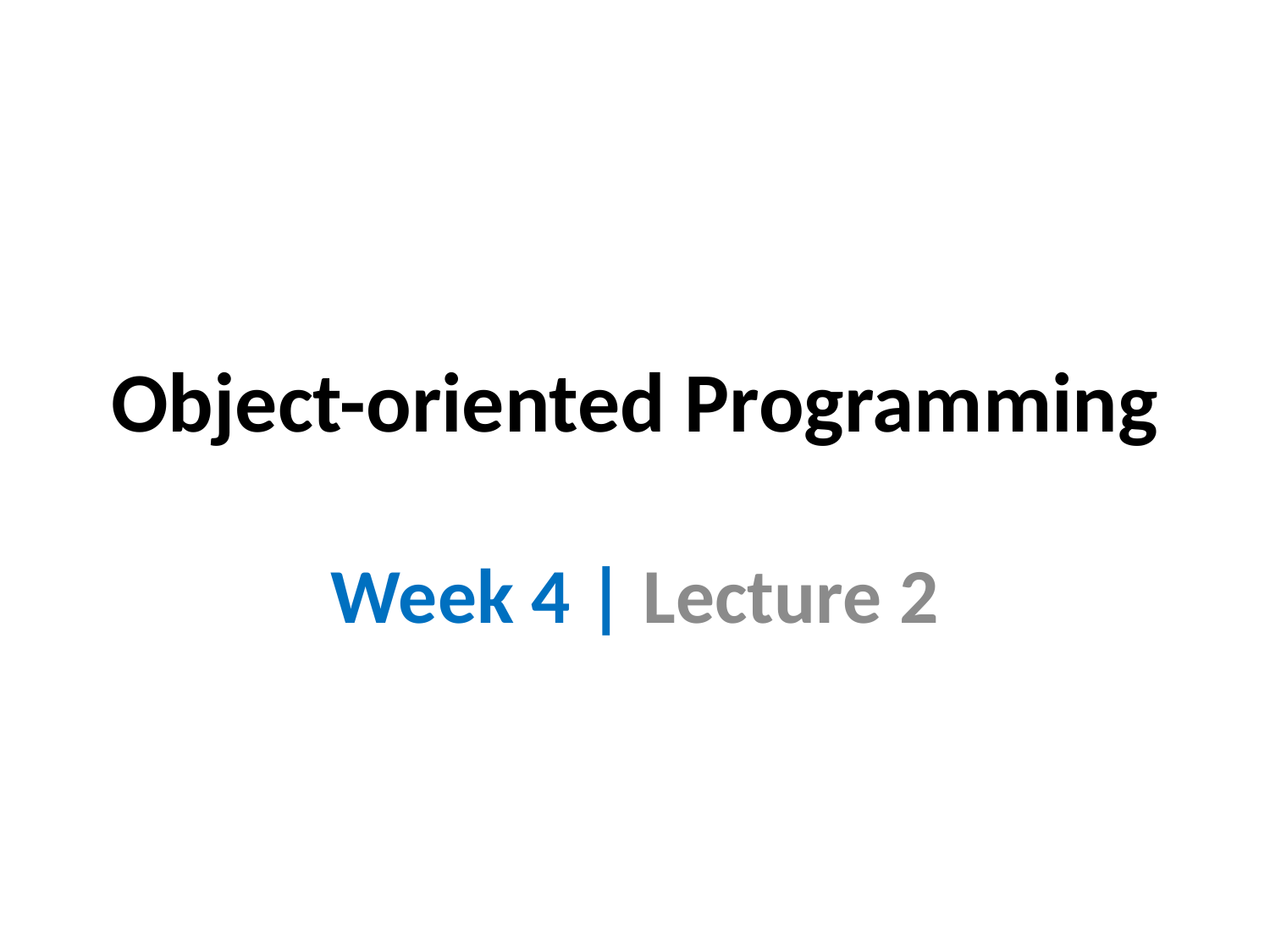

# Object-oriented Programming
Week 4 | Lecture 2